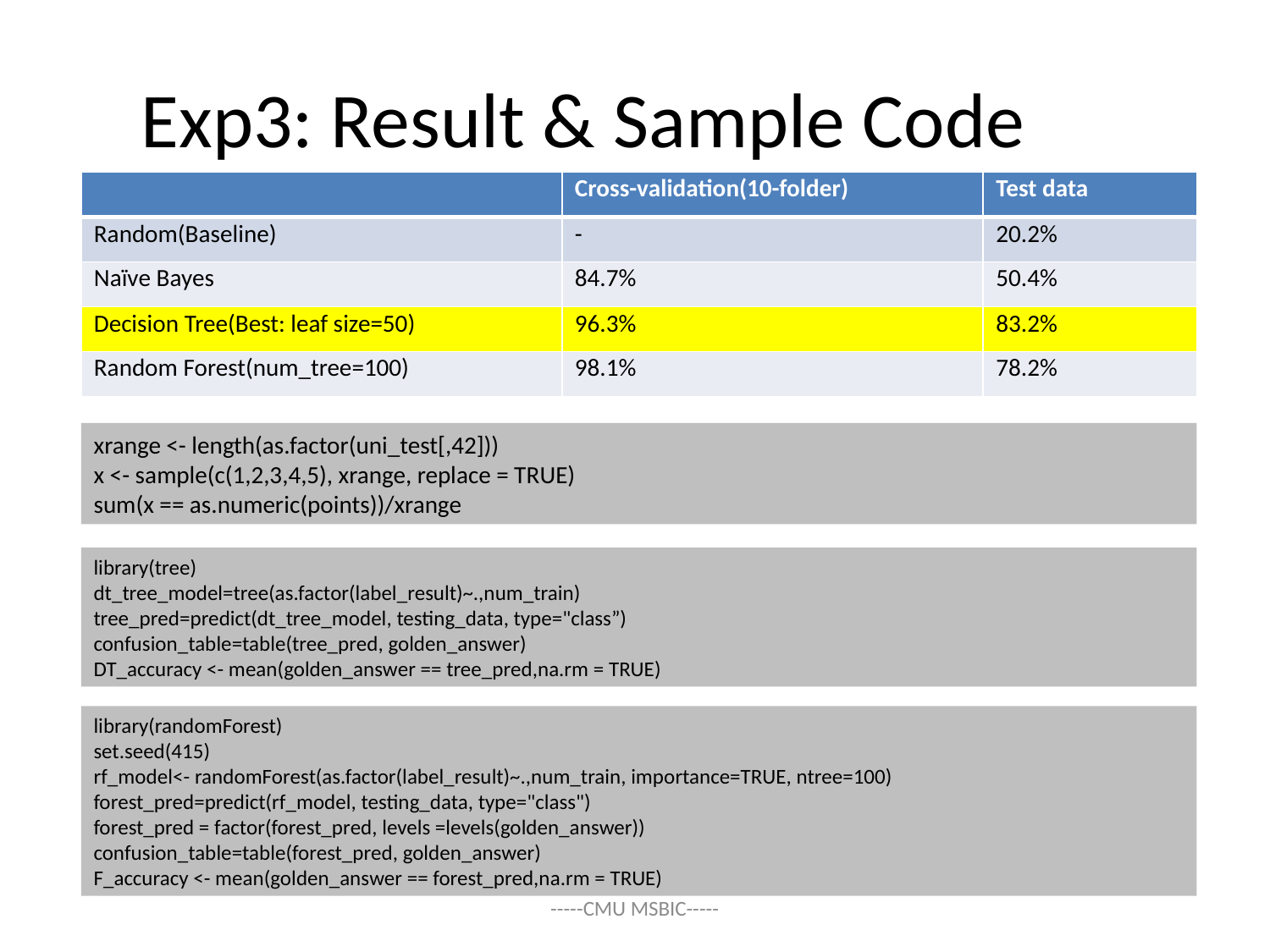

# Exp3: Result & Sample Code
|  | Cross-validation(10-folder) | Test data |
| --- | --- | --- |
| Random(Baseline) | - | 20.2% |
| Naïve Bayes | 84.7% | 50.4% |
| Decision Tree(Best: leaf size=50) | 96.3% | 83.2% |
| Random Forest(num\_tree=100) | 98.1% | 78.2% |
xrange <- length(as.factor(uni_test[,42]))
x <- sample(c(1,2,3,4,5), xrange, replace = TRUE)
sum(x == as.numeric(points))/xrange
library(tree)
dt_tree_model=tree(as.factor(label_result)~.,num_train)
tree_pred=predict(dt_tree_model, testing_data, type="class”)
confusion_table=table(tree_pred, golden_answer)
DT_accuracy <- mean(golden_answer == tree_pred,na.rm = TRUE)
library(randomForest)
set.seed(415)
rf_model<- randomForest(as.factor(label_result)~.,num_train, importance=TRUE, ntree=100)
forest_pred=predict(rf_model, testing_data, type="class")
forest_pred = factor(forest_pred, levels =levels(golden_answer))
confusion_table=table(forest_pred, golden_answer)
F_accuracy <- mean(golden_answer == forest_pred,na.rm = TRUE)
-----CMU MSBIC-----